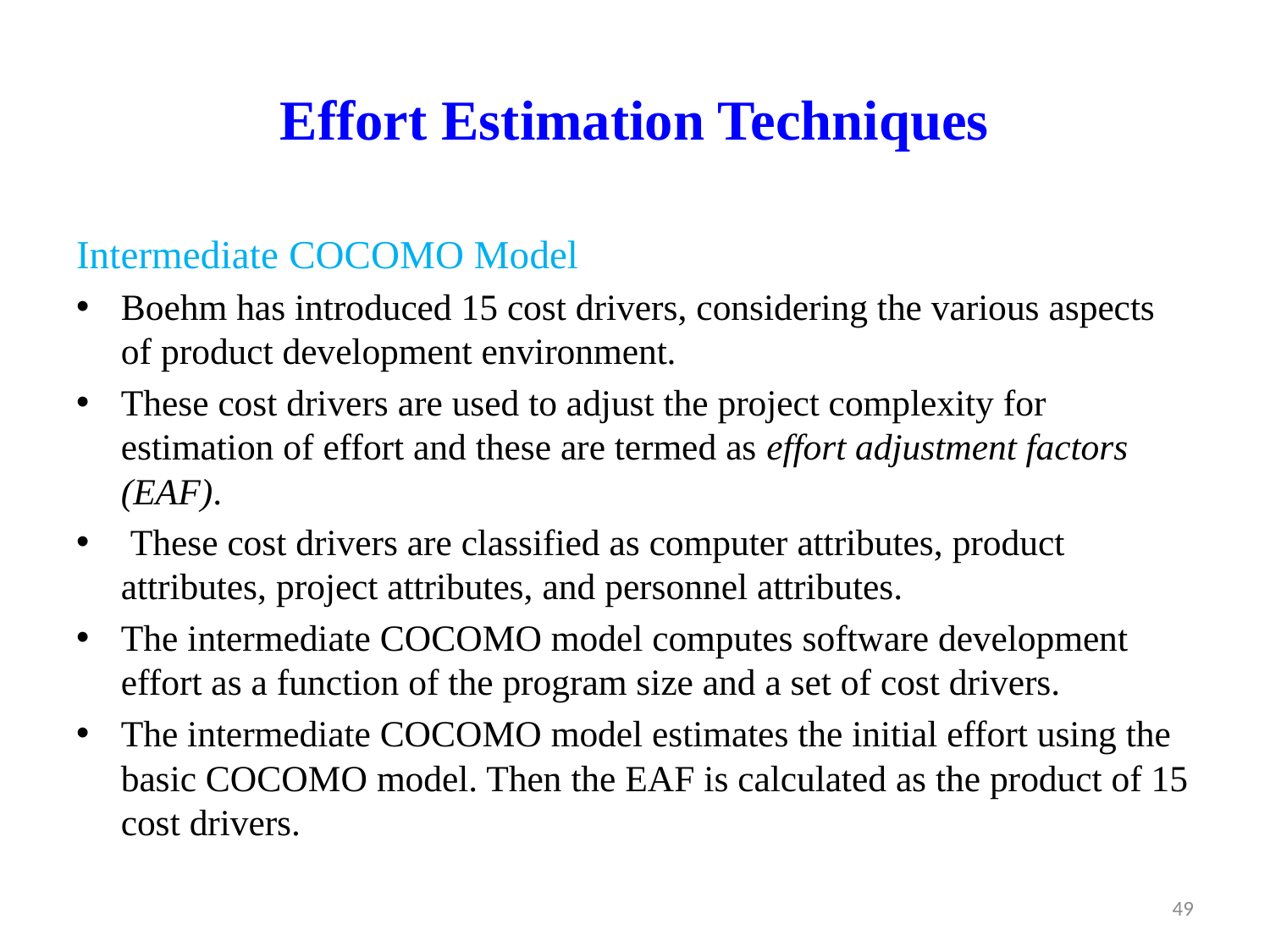

# Effort Estimation Techniques
Intermediate COCOMO Model
Boehm has introduced 15 cost drivers, considering the various aspects of product development environment.
These cost drivers are used to adjust the project complexity for estimation of effort and these are termed as effort adjustment factors (EAF).
 These cost drivers are classified as computer attributes, product attributes, project attributes, and personnel attributes.
The intermediate COCOMO model computes software development effort as a function of the program size and a set of cost drivers.
The intermediate COCOMO model estimates the initial effort using the basic COCOMO model. Then the EAF is calculated as the product of 15 cost drivers.
49